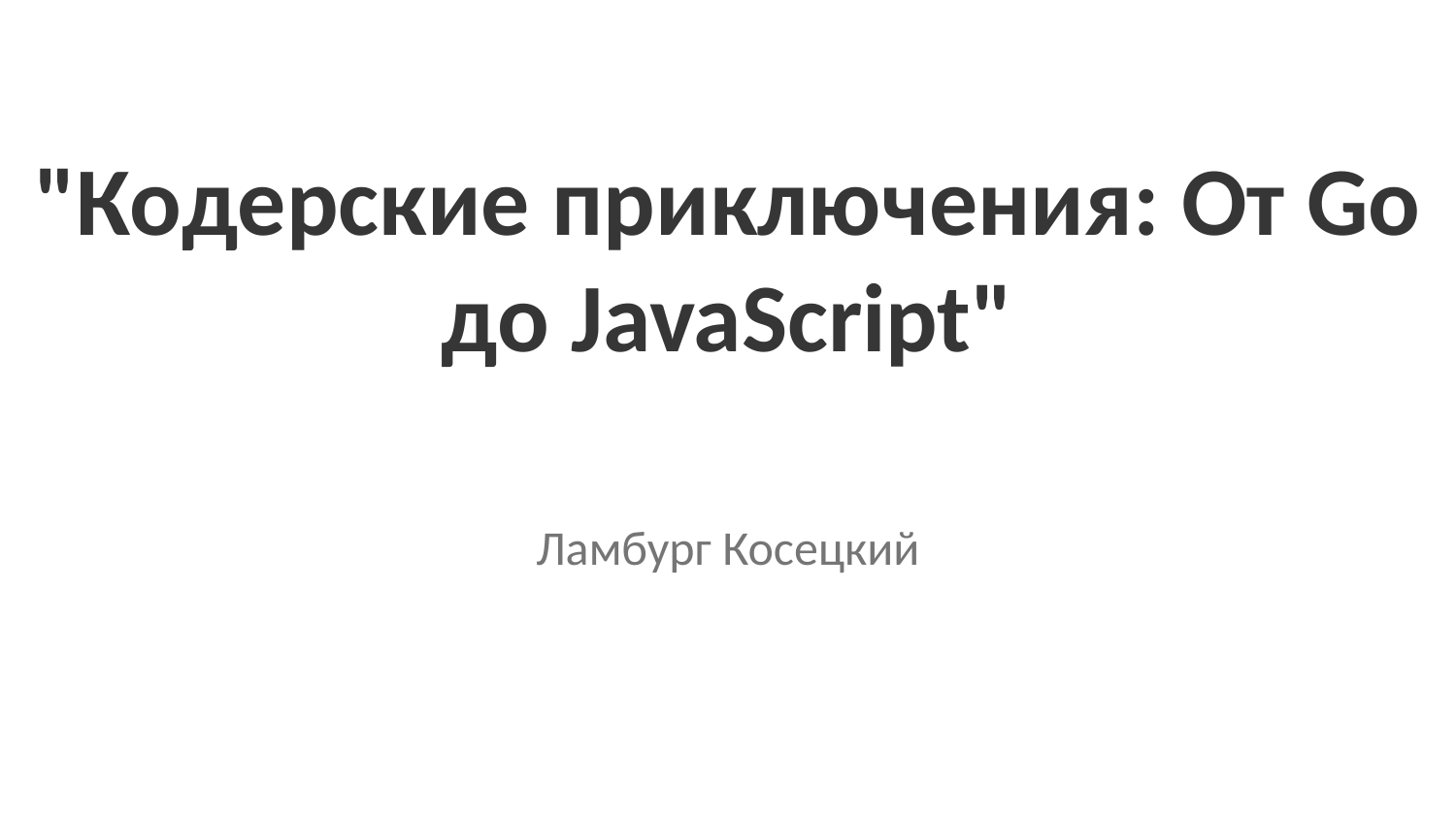

"Кодерские приключения: От Go до JavaScript"
Ламбург Косецкий